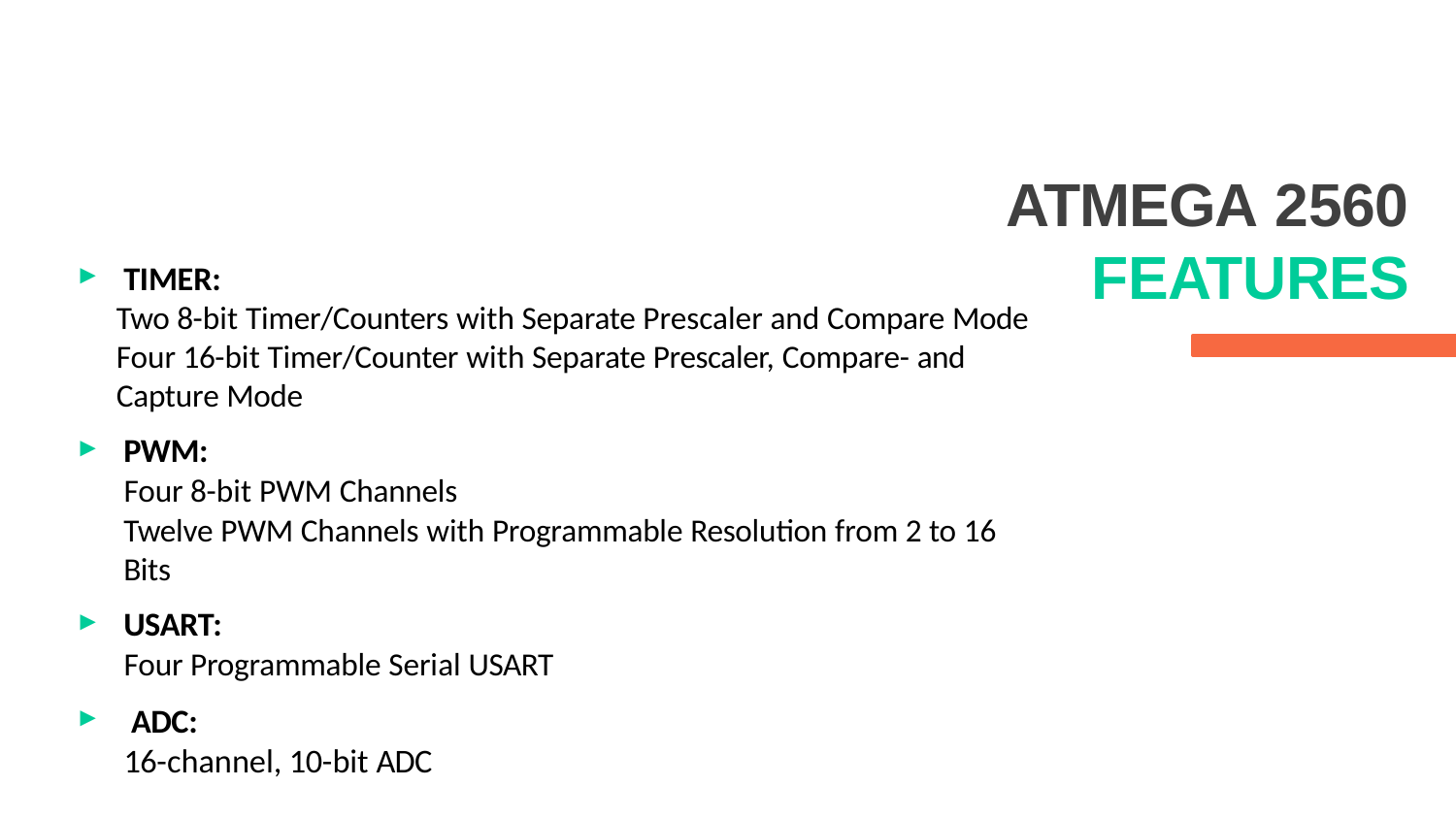

# ATMEGA 2560
FEATURES
TIMER:
Two 8-bit Timer/Counters with Separate Prescaler and Compare Mode Four 16-bit Timer/Counter with Separate Prescaler, Compare- and Capture Mode
PWM:
Four 8-bit PWM Channels
Twelve PWM Channels with Programmable Resolution from 2 to 16 Bits
USART:
Four Programmable Serial USART
ADC:
16-channel, 10-bit ADC